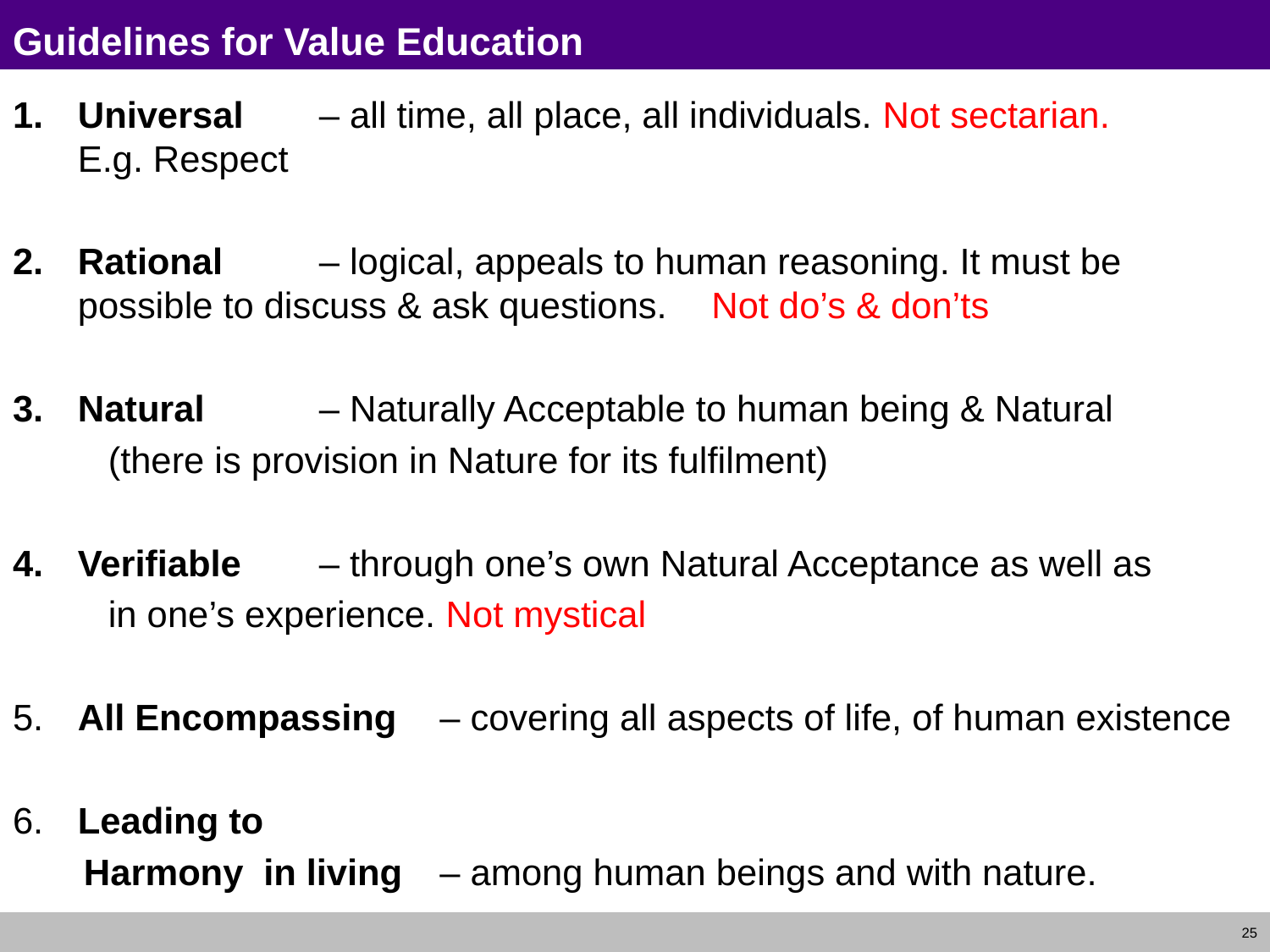

# Guidelines for Value Education
Universal 		– all time, all place, all individuals. Not sectarian. 			   E.g. Respect

Rational 		– logical, appeals to human reasoning. It must be 			   possible to discuss & ask questions. 					   Not do’s & don’ts

3.	Natural 		– Naturally Acceptable to human being & Natural
				   (there is provision in Nature for its fulfilment)

4.	Verifiable 		– through one’s own Natural Acceptance as well as
				   in one’s experience. Not mystical

5.	All Encompassing 	– covering all aspects of life, of human existence

6.	Leading to
       Harmony  in living	– among human beings and with nature.